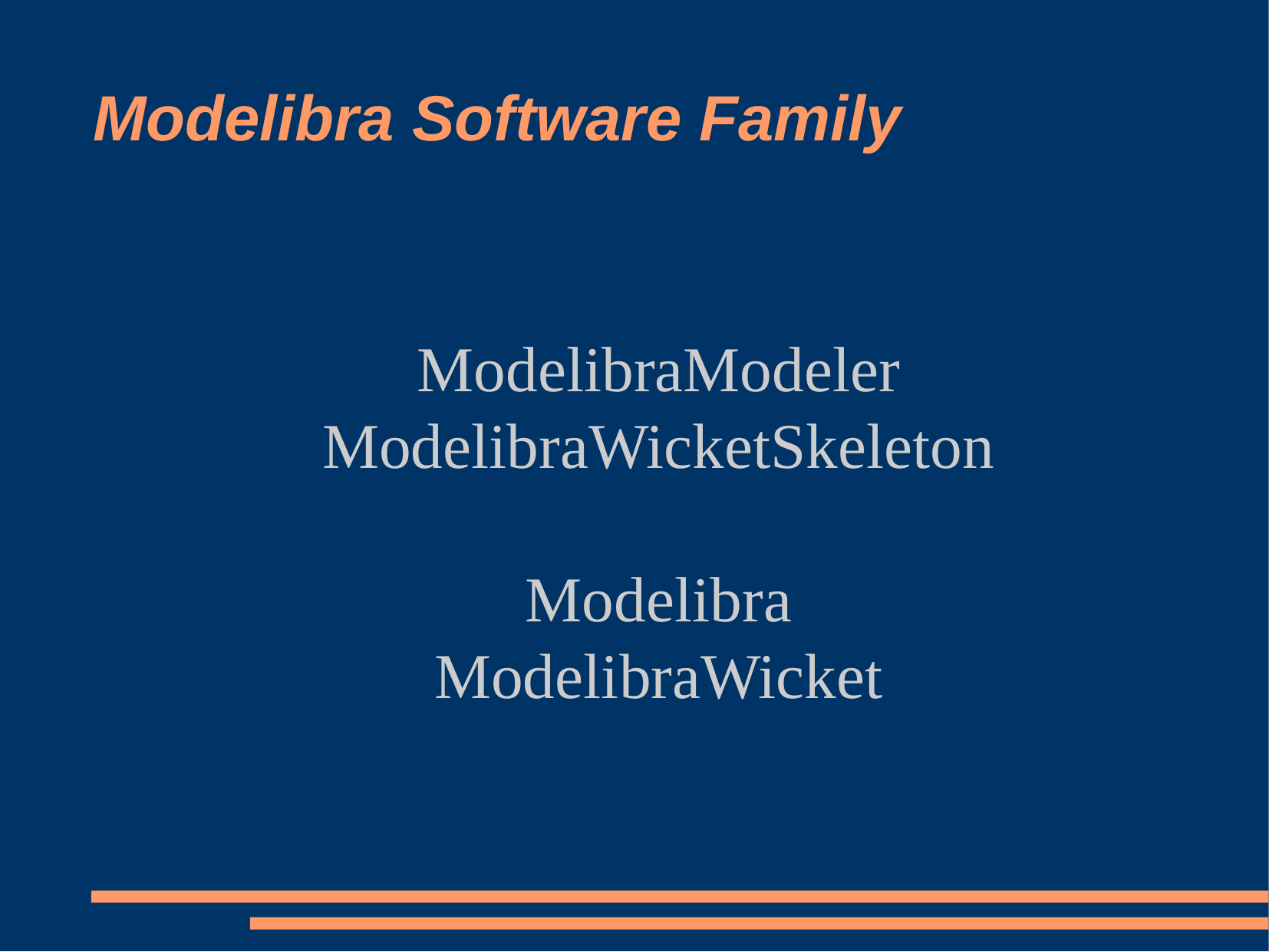

Modelibra Software Family

ModelibraModeler
ModelibraWicketSkeleton

Modelibra
ModelibraWicket